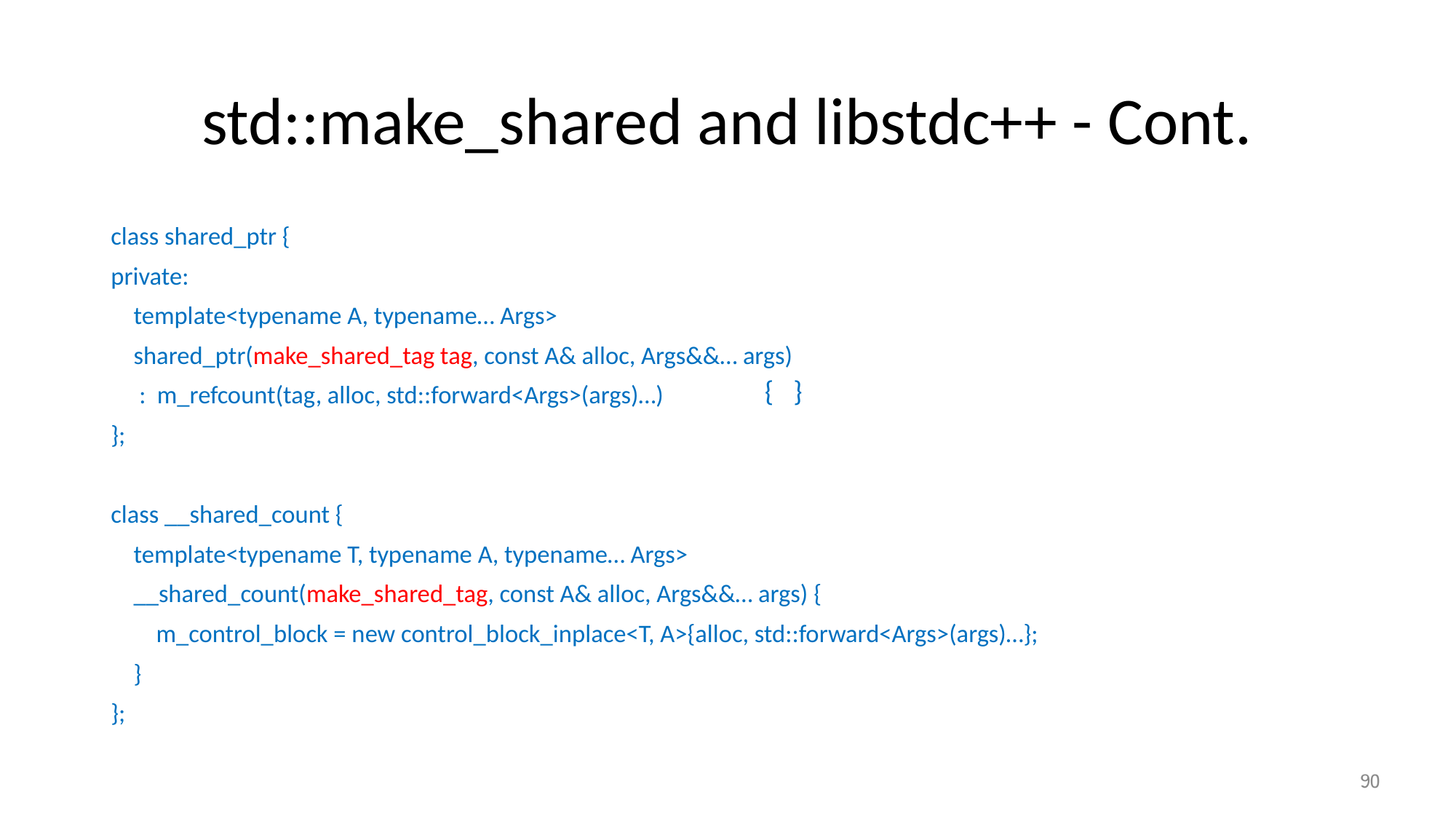

# std::make_shared and libstdc++ - Cont.
class shared_ptr {
private:
    template<typename A, typename… Args>
    shared_ptr(make_shared_tag tag, const A& alloc, Args&&… args)
     :  m_refcount(tag, alloc, std::forward<Args>(args)…) {   }
};

class __shared_count {
    template<typename T, typename A, typename… Args>
    __shared_count(make_shared_tag, const A& alloc, Args&&… args) {
        m_control_block = new control_block_inplace<T, A>{alloc, std::forward<Args>(args)…};
    }
};
{   }
90